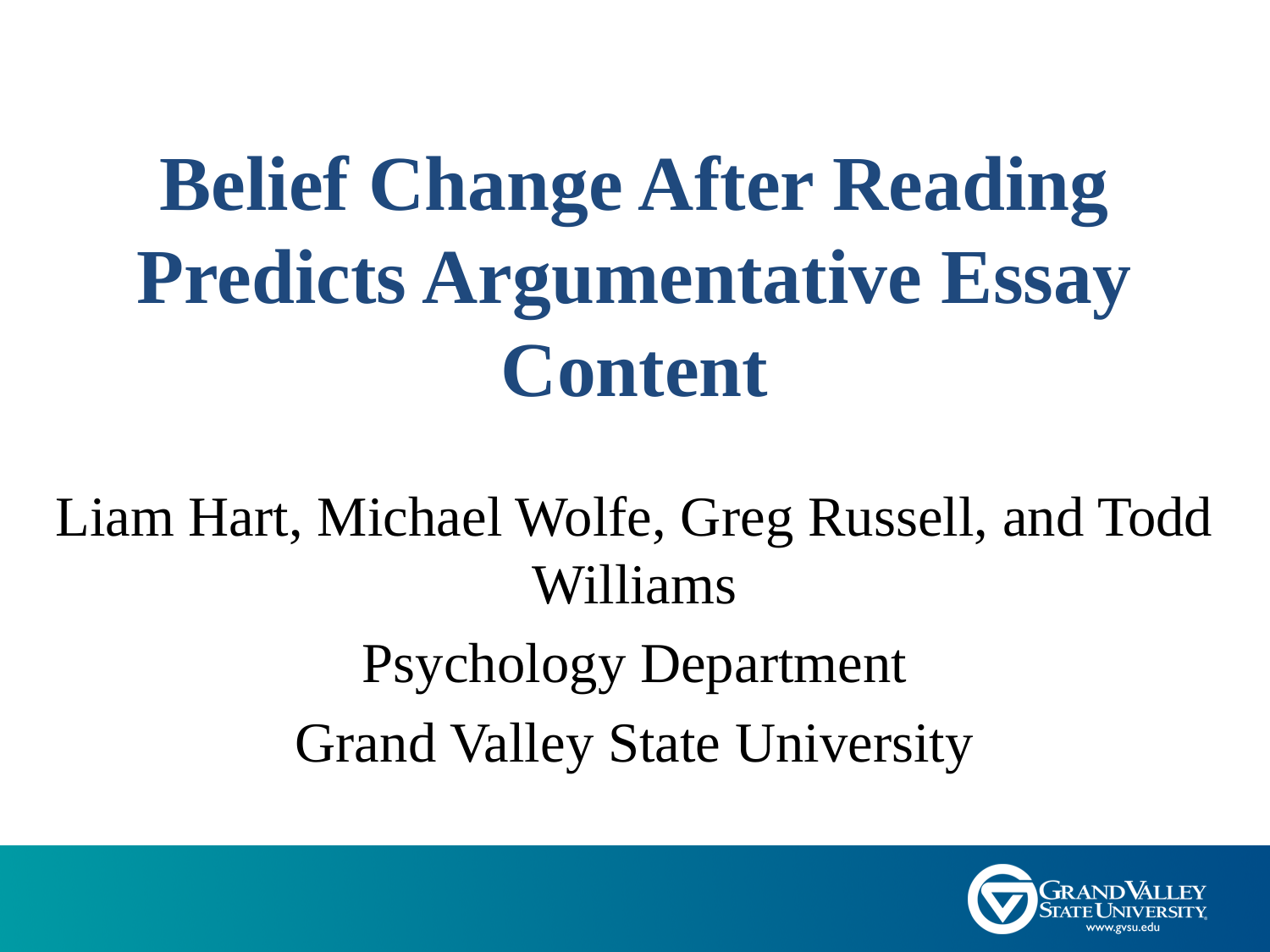

# Belief Change After Reading Predicts Argumentative Essay Content
Liam Hart, Michael Wolfe, Greg Russell, and Todd Williams
Psychology Department
Grand Valley State University